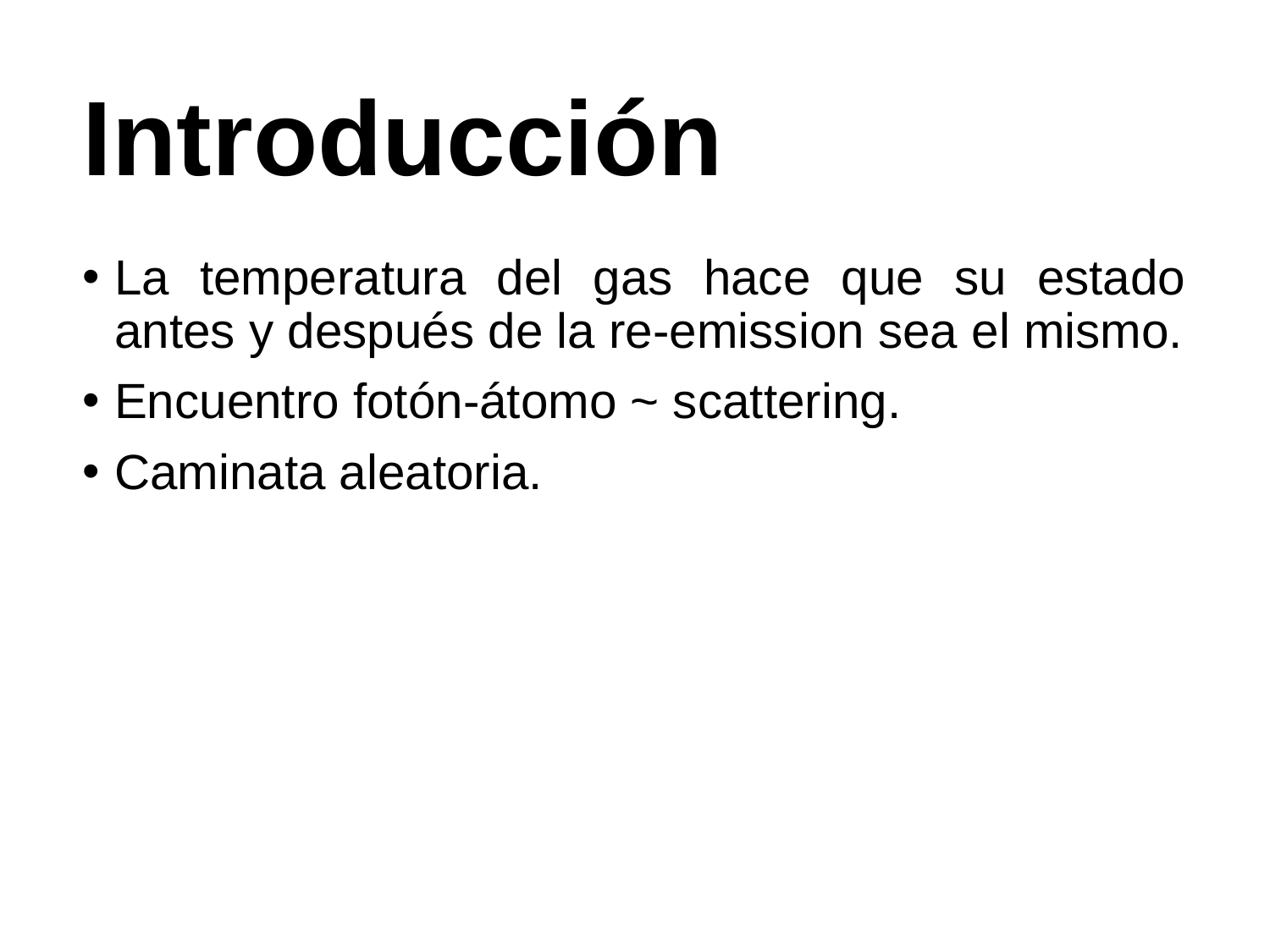

Introducción
La temperatura del gas hace que su estado antes y después de la re-emission sea el mismo.
Encuentro fotón-átomo ~ scattering.
Caminata aleatoria.